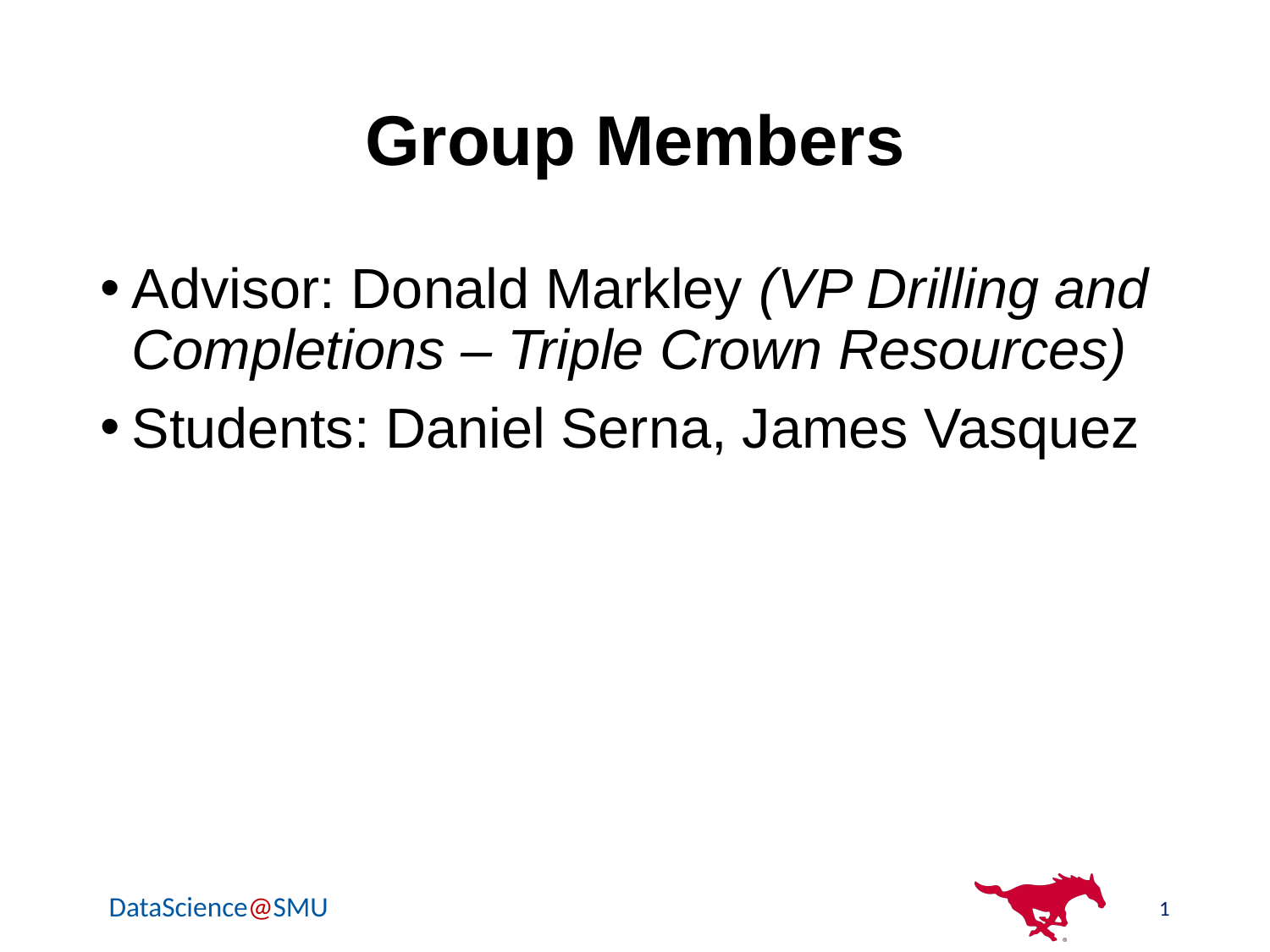

# Group Members
Advisor: Donald Markley (VP Drilling and Completions – Triple Crown Resources)
Students: Daniel Serna, James Vasquez
1